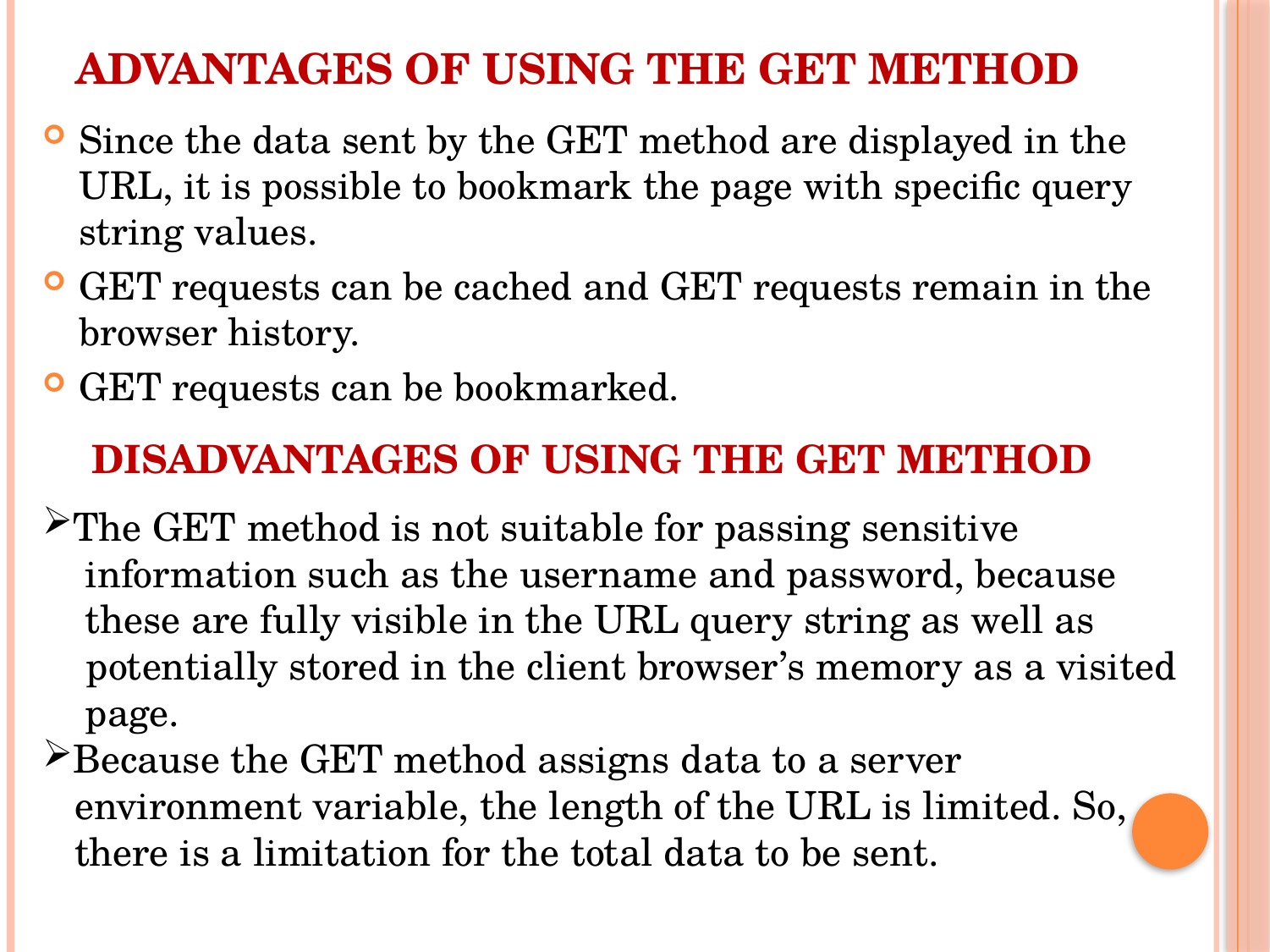

# Advantages of Using the GET Method
Since the data sent by the GET method are displayed in the URL, it is possible to bookmark the page with specific query string values.
GET requests can be cached and GET requests remain in the browser history.
GET requests can be bookmarked.

disadvantages of Using the GET Method
The GET method is not suitable for passing sensitive
    information such as the username and password, because
    these are fully visible in the URL query string as well as
    potentially stored in the client browser’s memory as a visited
    page.
Because the GET method assigns data to a server
   environment variable, the length of the URL is limited. So,
   there is a limitation for the total data to be sent.